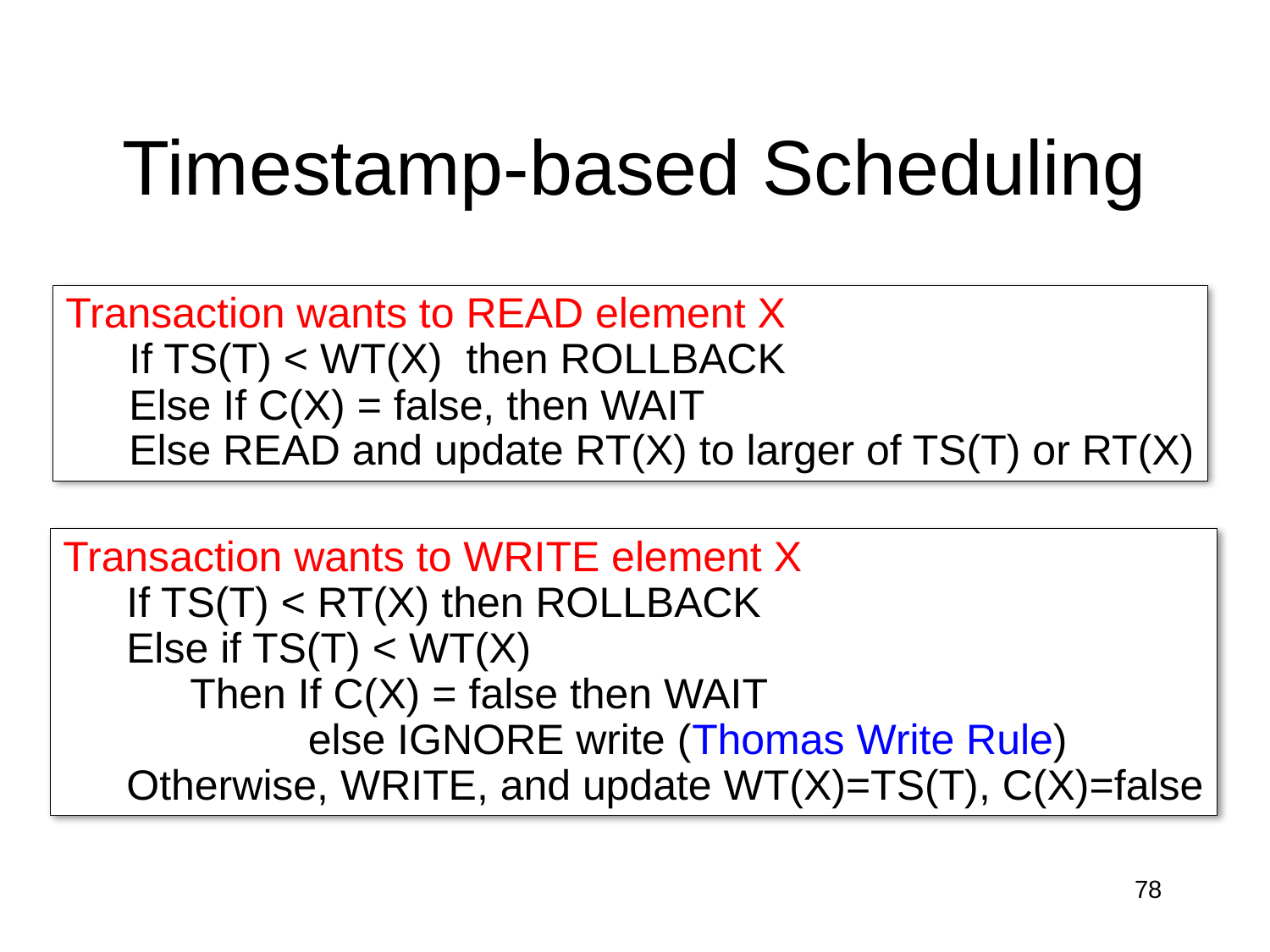

# Timestamp-based Scheduling
Transaction wants to READ element X
If TS(T) < WT(X)  then ROLLBACK
Else If C(X) = false, then WAIT
Else READ and update RT(X) to larger of TS(T) or RT(X)
Transaction wants to WRITE element X
If TS(T) < RT(X) then ROLLBACK
Else if TS(T) < WT(X)
Then If C(X) = false then WAIT
          else IGNORE write (Thomas Write Rule)
Otherwise, WRITE, and update WT(X)=TS(T), C(X)=false

78